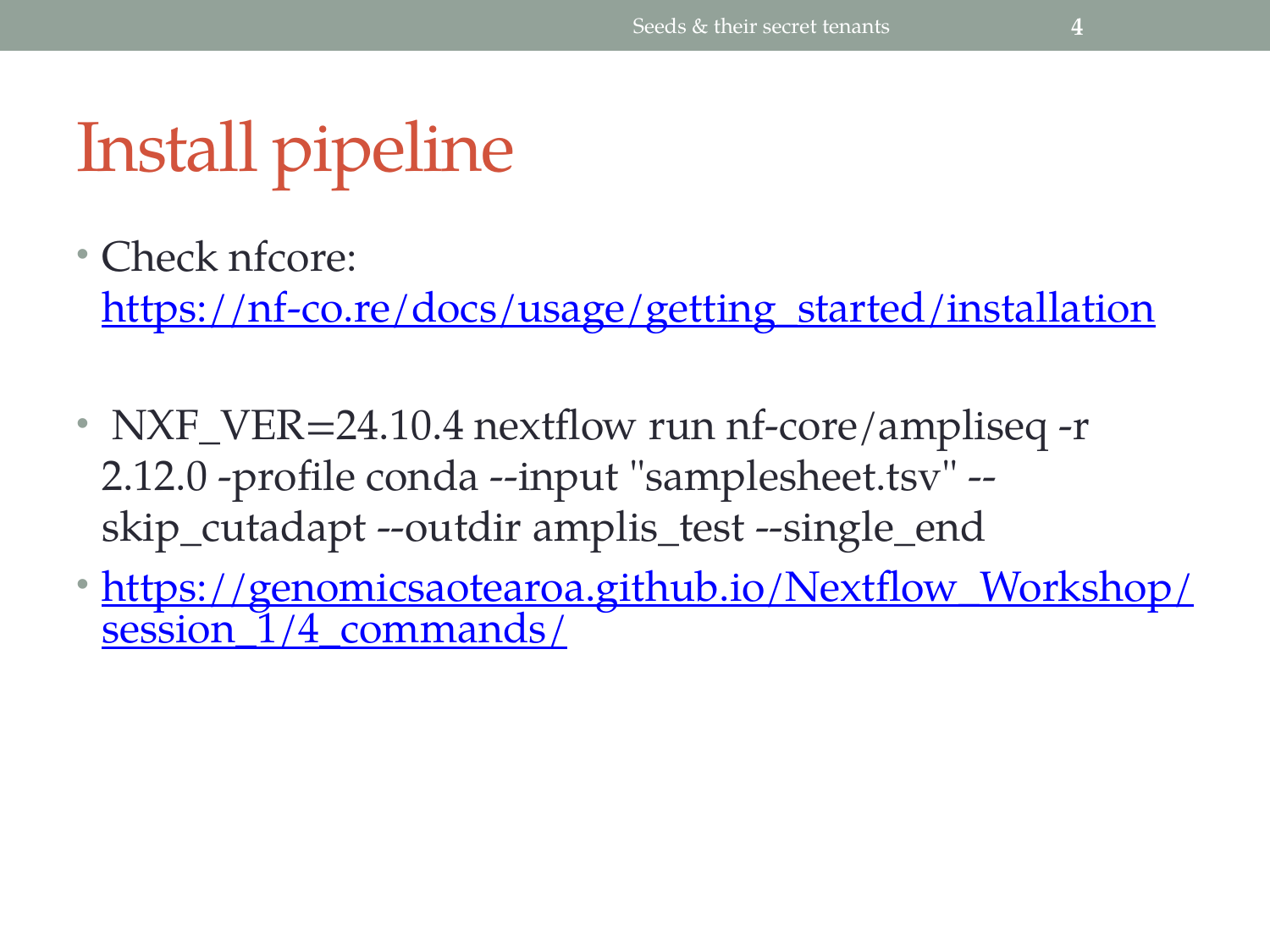

Seeds & their secret tenants
4
# Install pipeline
Check nfcore: https://nf-co.re/docs/usage/getting_started/installation

 NXF_VER=24.10.4 nextflow run nf-core/ampliseq -r 2.12.0 -profile conda --input "samplesheet.tsv" --skip_cutadapt --outdir amplis_test --single_end
https://genomicsaotearoa.github.io/Nextflow_Workshop/session_1/4_commands/